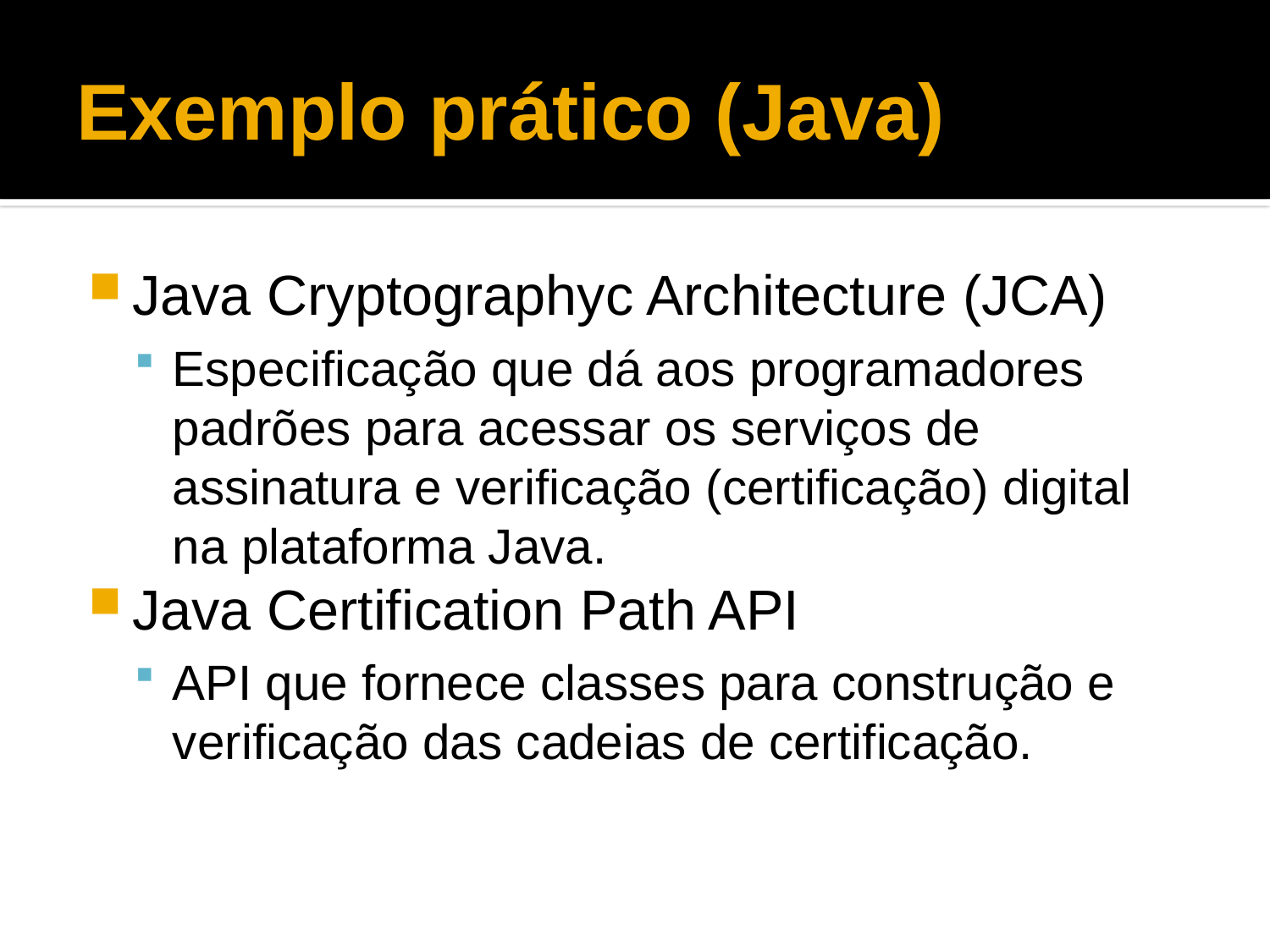

# Exemplo prático (Java)
Java Cryptographyc Architecture (JCA)
Especificação que dá aos programadores padrões para acessar os serviços de assinatura e verificação (certificação) digital na plataforma Java.
Java Certification Path API
API que fornece classes para construção e verificação das cadeias de certificação.